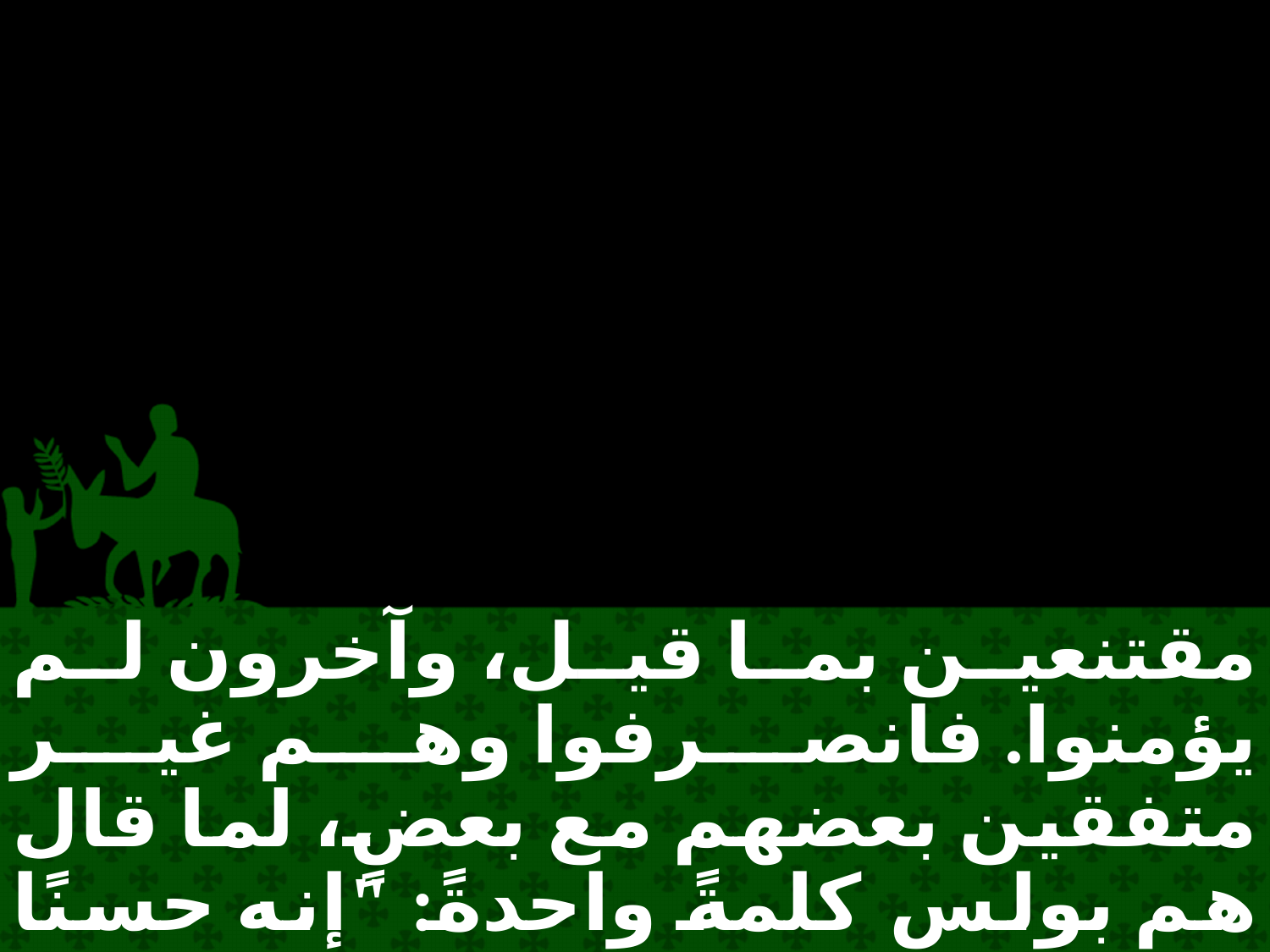

مقتنعين بما قيل، وآخرون لم يؤمنوا. فانصرفوا وهم غير متفقين بعضهم مع بعضٍ، لما قال هم بولس كلمةً واحدةً: "إنه حسنًا تكلم الروح القدس من قبل إشعياء النبي مع آبائكم قائلاً: انطلق إلى